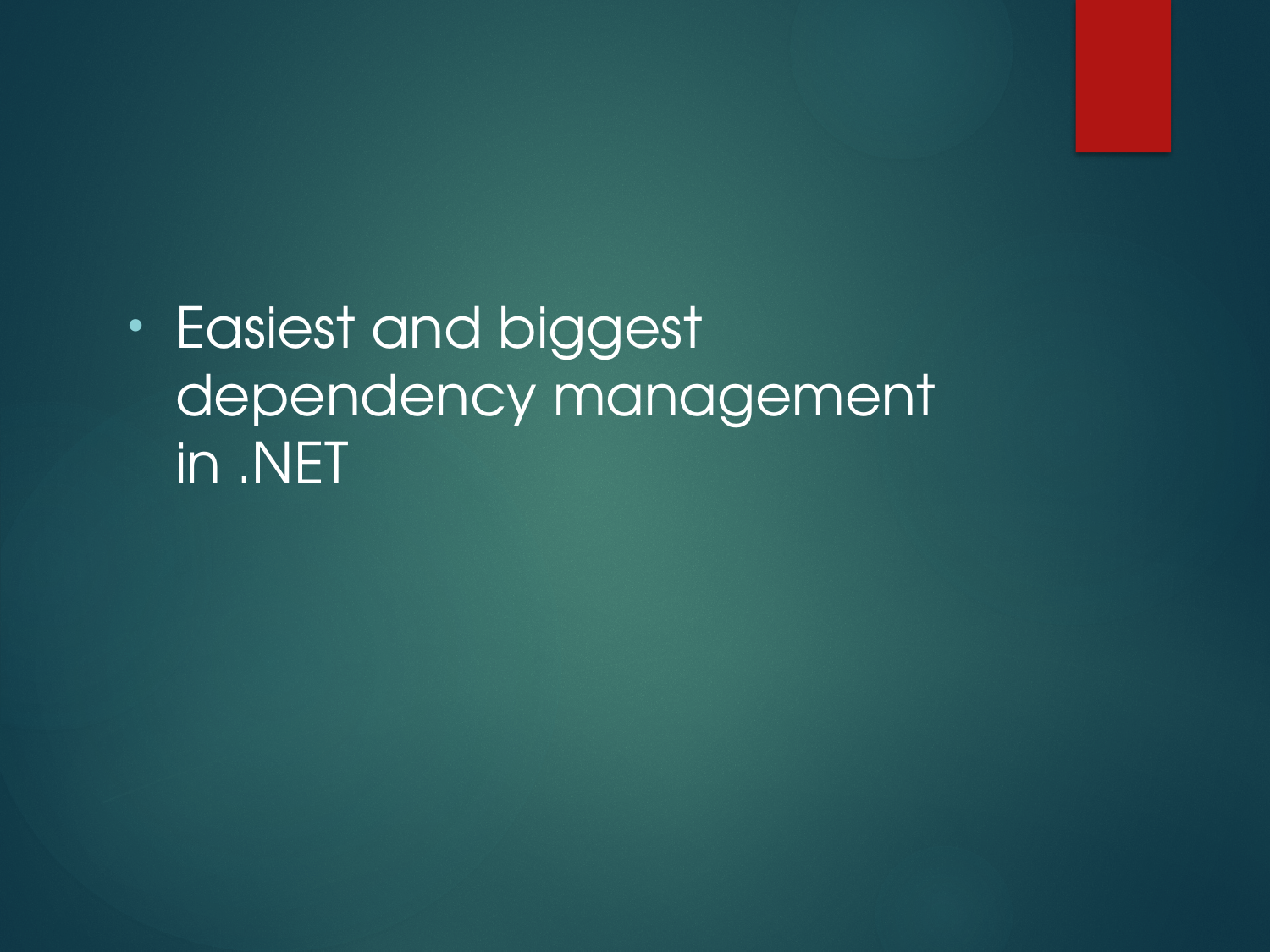

#
Easiest and biggest dependency management in .NET